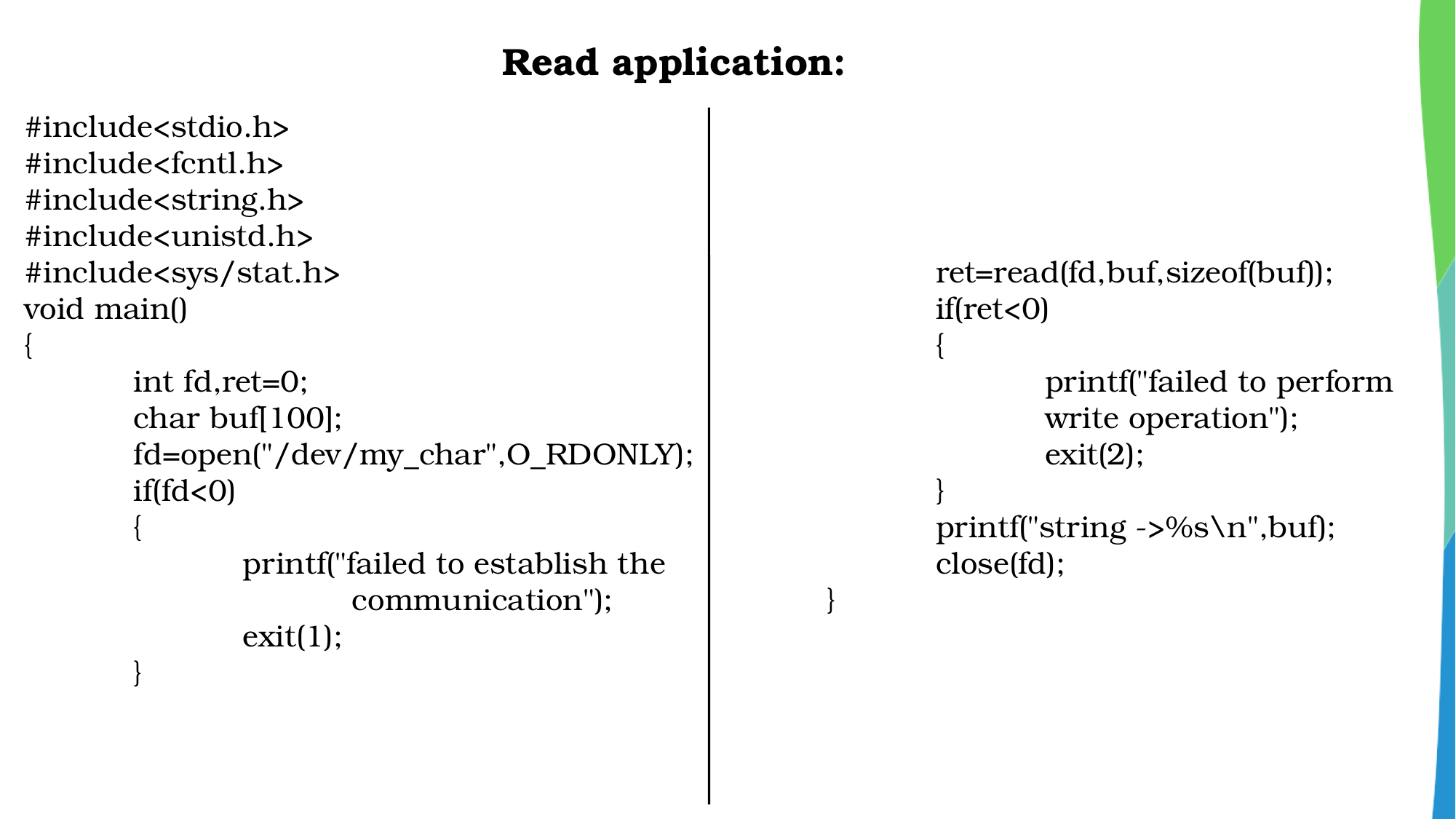

# Read application:
#include<stdio.h>
#include<fcntl.h>
#include<string.h>
#include<unistd.h>
#include<sys/stat.h>
void main()
{
	int fd,ret=0;
	char buf[100];
	fd=open("/dev/my_char",O_RDONLY);
	if(fd<0)
	{
		printf("failed to establish the 				communication");
		exit(1);
	}

		ret=read(fd,buf,sizeof(buf));
		if(ret<0)
		{
			printf("failed to perform 			write operation");
			exit(2);
		}
		printf("string ->%s\n",buf);
		close(fd);
	}